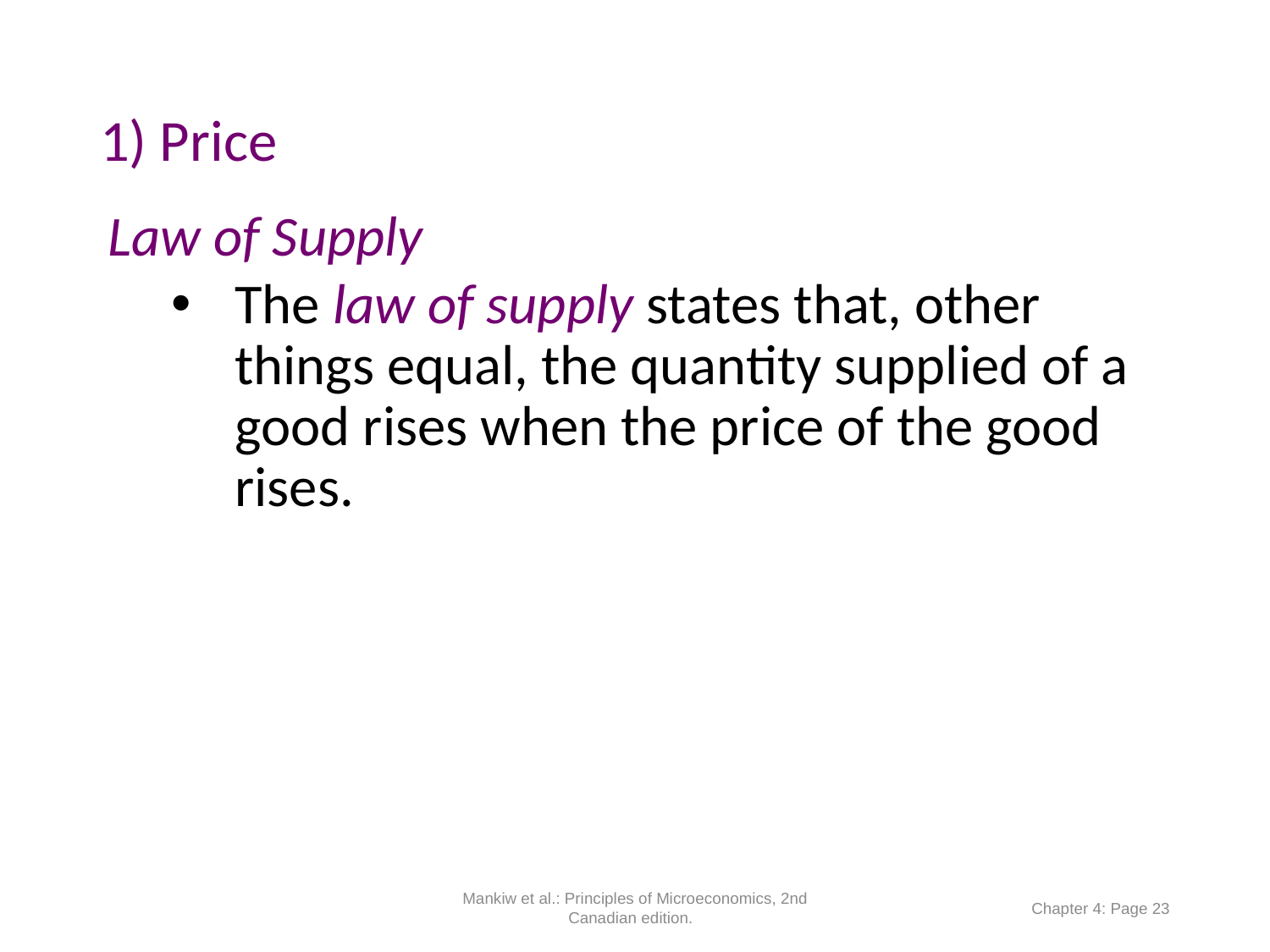

# 1) Price
Law of Supply
The law of supply states that, other things equal, the quantity supplied of a good rises when the price of the good rises.
Mankiw et al.: Principles of Microeconomics, 2nd Canadian edition.
Chapter 4: Page 23